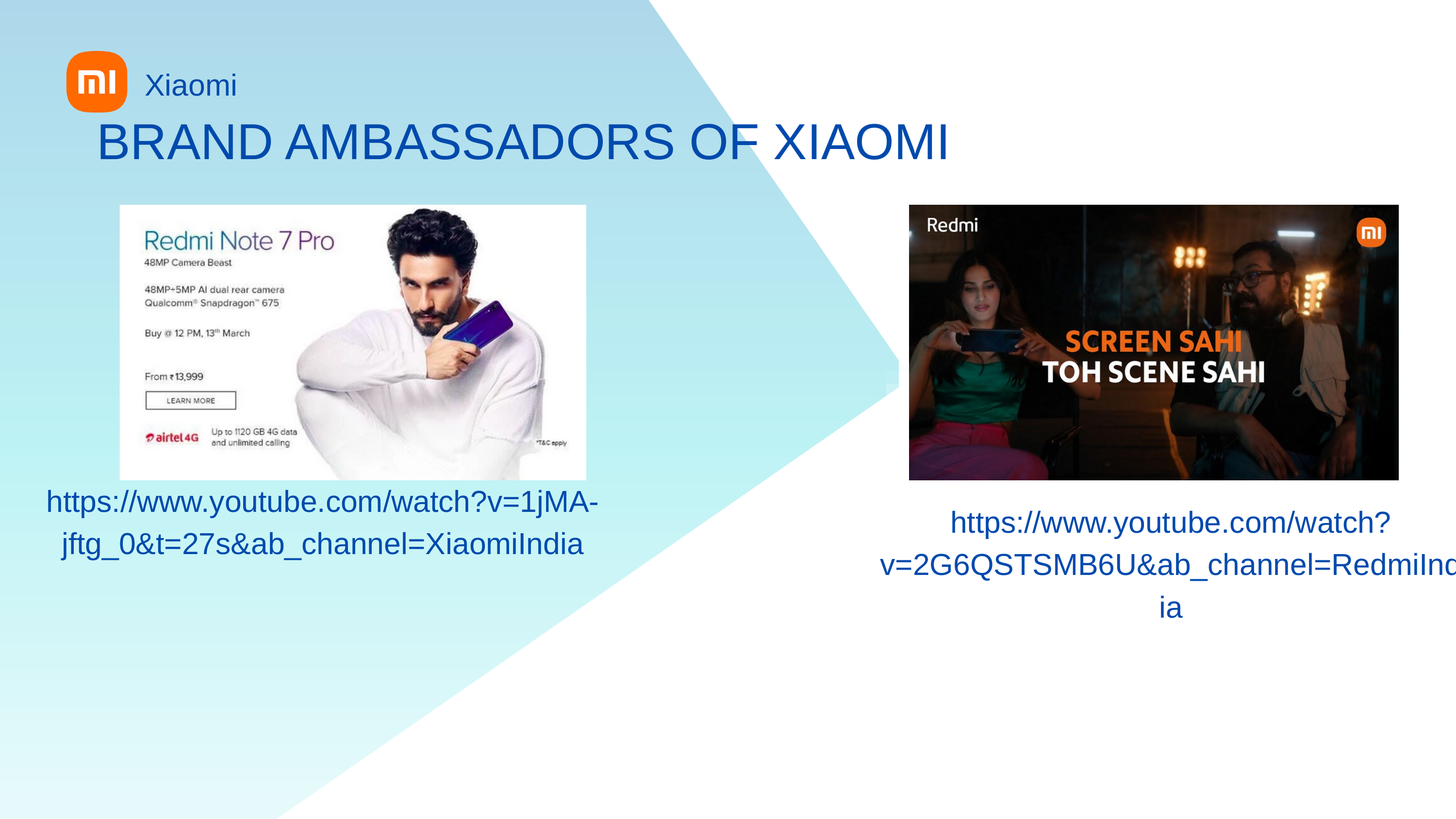

Xiaomi
BRAND AMBASSADORS OF XIAOMI

https://www.youtube.com/watch?v=1jMA-jftg_0&t=27s&ab_channel=XiaomiIndia

https://www.youtube.com/watch?v=2G6QSTSMB6U&ab_channel=RedmiIndia